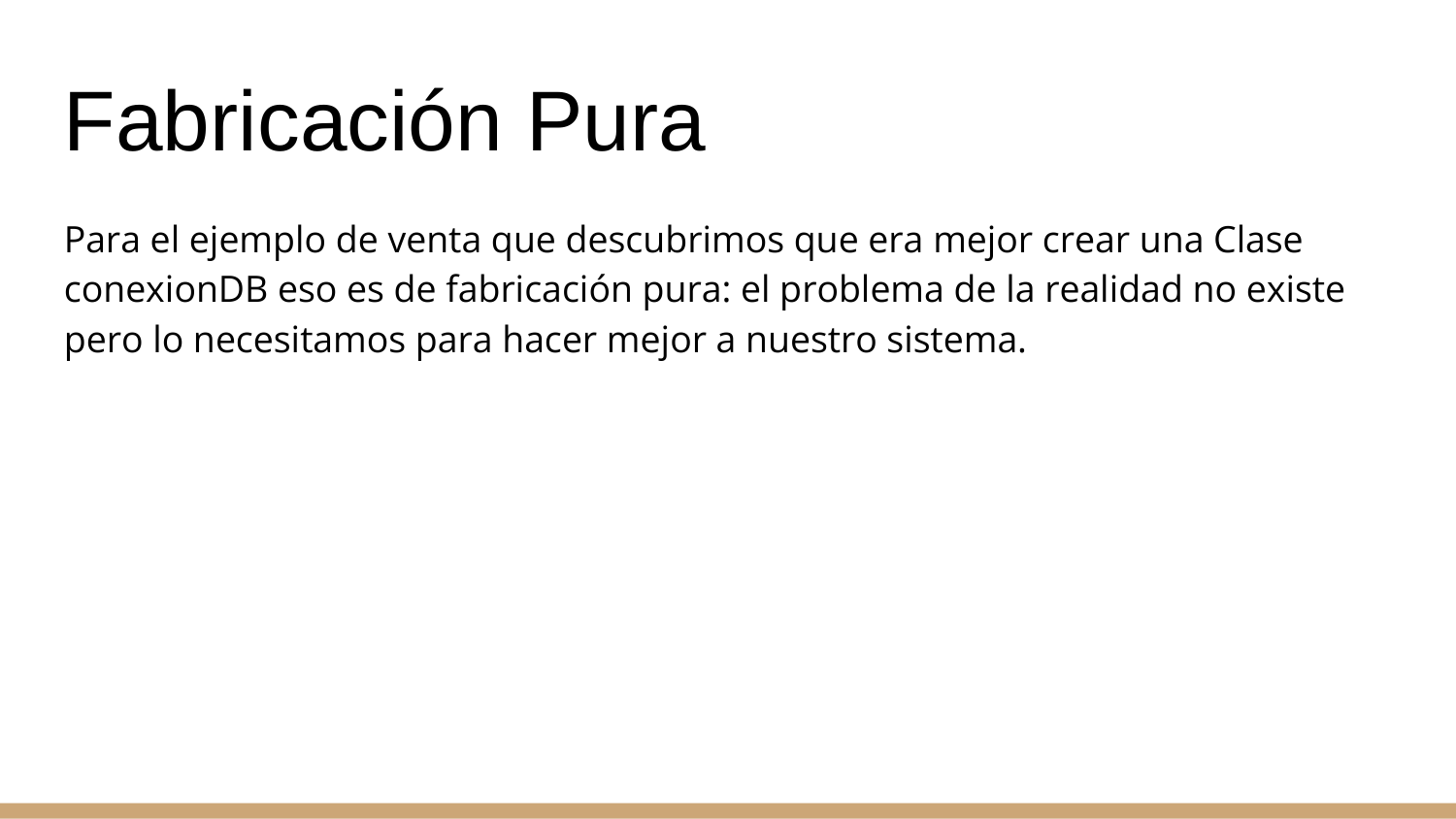

Fabricación Pura
Para el ejemplo de venta que descubrimos que era mejor crear una Clase conexionDB eso es de fabricación pura: el problema de la realidad no existe pero lo necesitamos para hacer mejor a nuestro sistema.